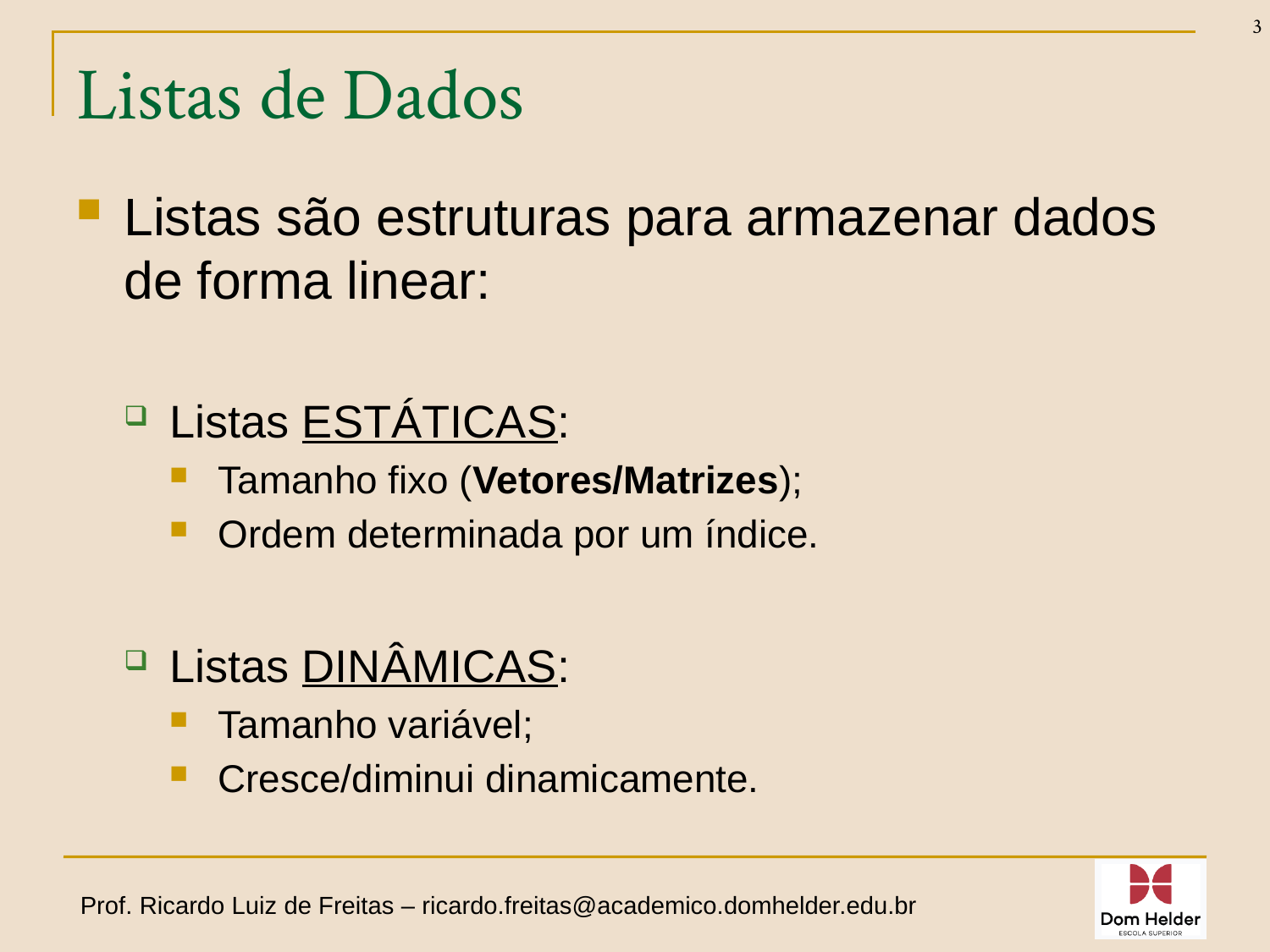

3
# Listas de Dados
Listas são estruturas para armazenar dados de forma linear:

Listas ESTÁTICAS:
Tamanho fixo (Vetores/Matrizes);
Ordem determinada por um índice.

Listas DINÂMICAS:
Tamanho variável;
Cresce/diminui dinamicamente.